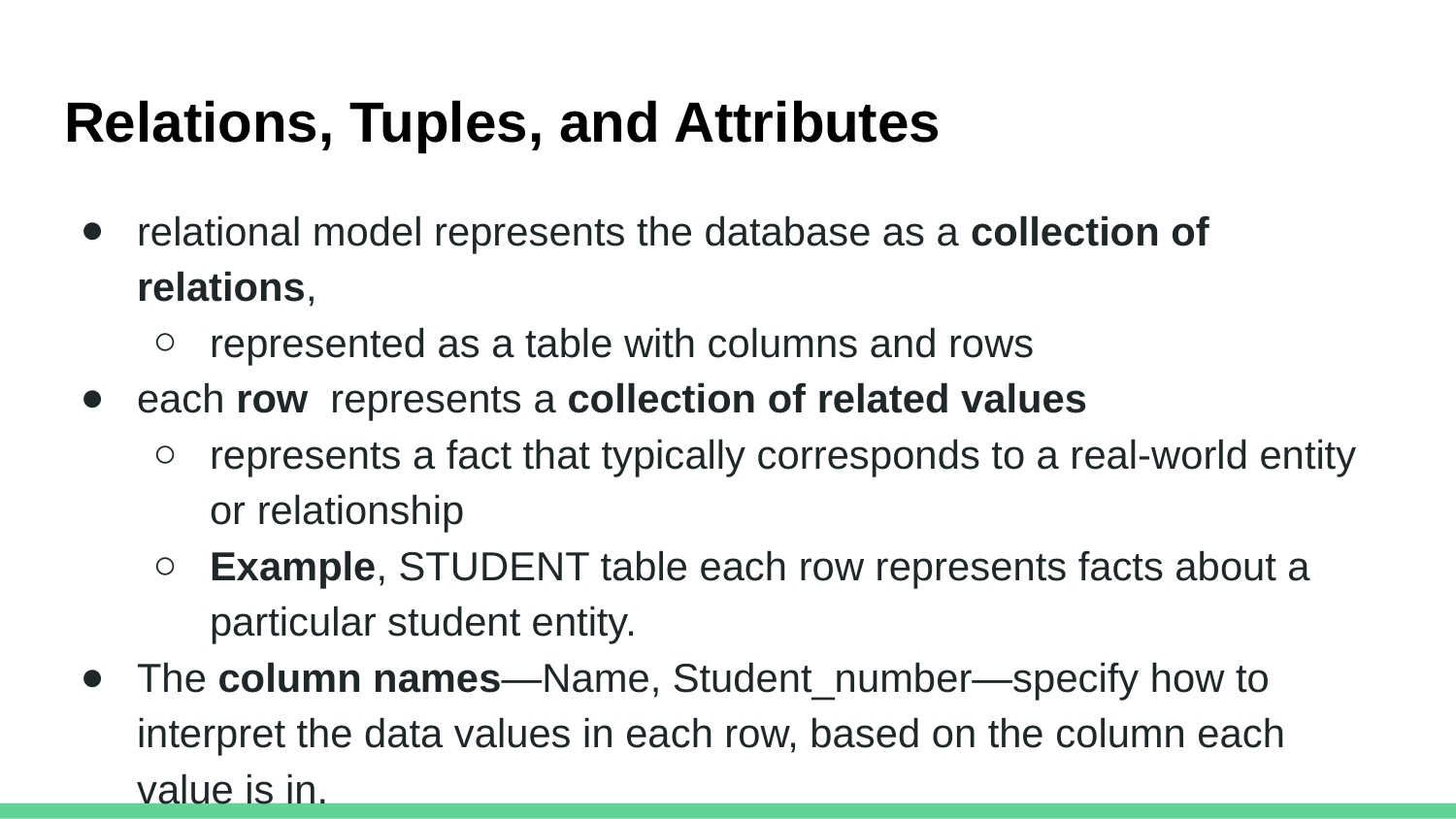

# Relations, Tuples, and Attributes
relational model represents the database as a collection of relations,
represented as a table with columns and rows
each row  represents a collection of related values
represents a fact that typically corresponds to a real-world entity or relationship
Example, STUDENT table each row represents facts about a particular student entity.
The column names—Name, Student_number—specify how to interpret the data values in each row, based on the column each value is in.